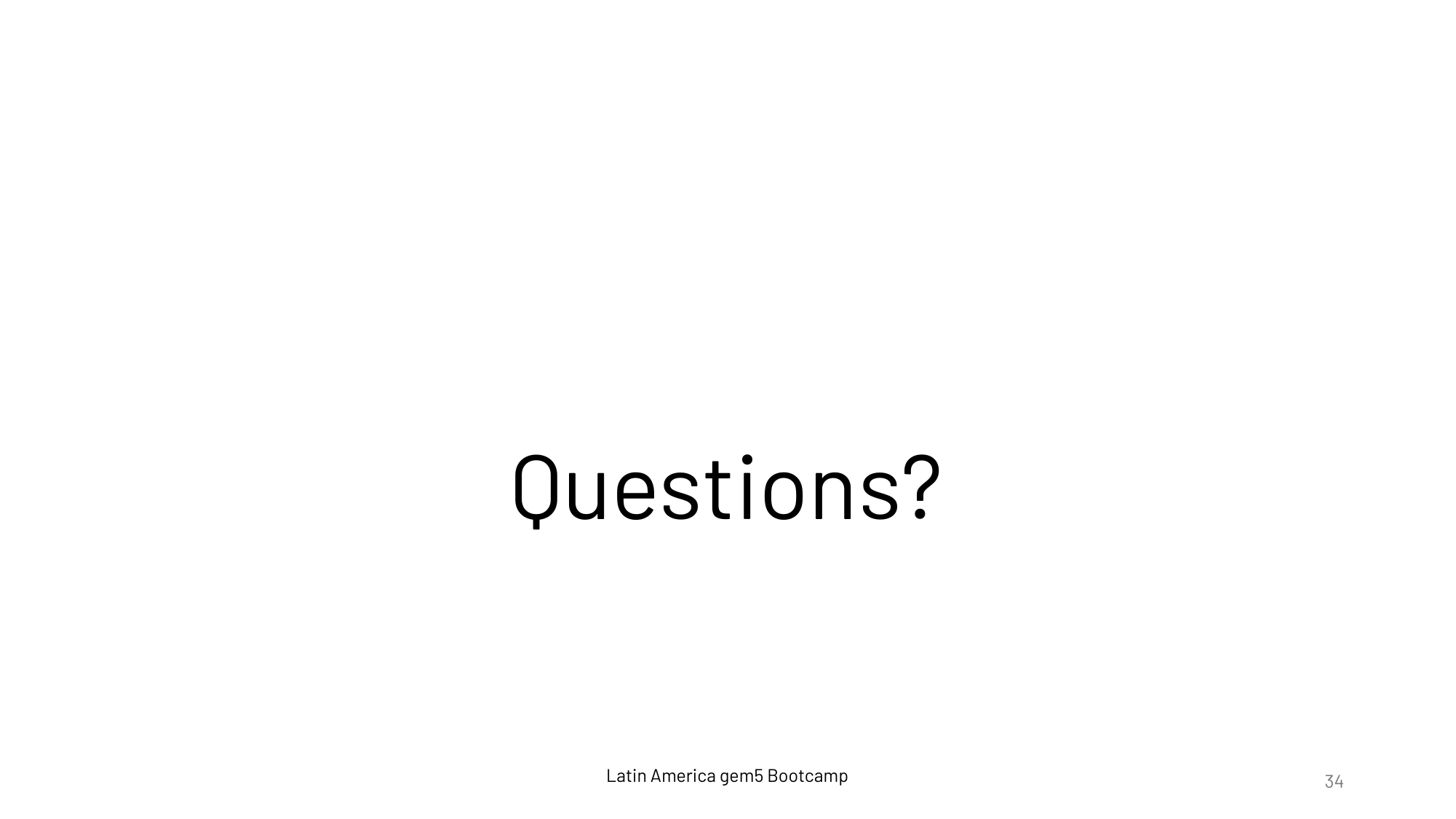

# Questions?

Latin America gem5 Bootcamp
34